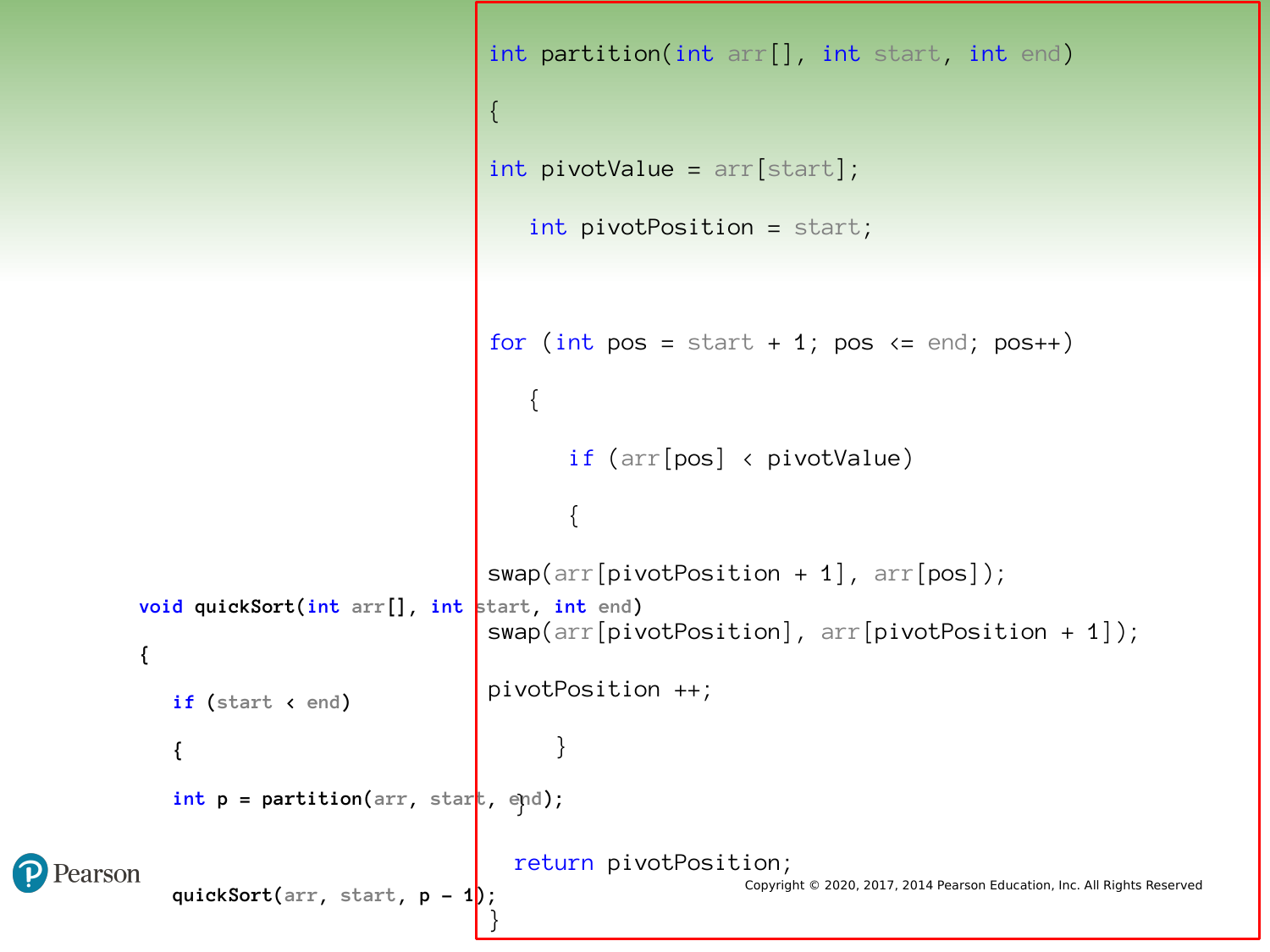

int partition(int arr[], int start, int end)
{
int pivotValue = arr[start];
   int pivotPosition = start;

for (int pos = start + 1; pos <= end; pos++)
   {
      if (arr[pos] < pivotValue)
      {
swap(arr[pivotPosition + 1], arr[pos]);
swap(arr[pivotPosition], arr[pivotPosition + 1]);
pivotPosition ++;
     }
  }
  return pivotPosition;
}
void quickSort(int arr[], int start, int end)
{
   if (start < end)
   {
   int p = partition(arr, start, end);

   quickSort(arr, start, p - 1);

   quickSort(arr, p + 1, end);
   }
}